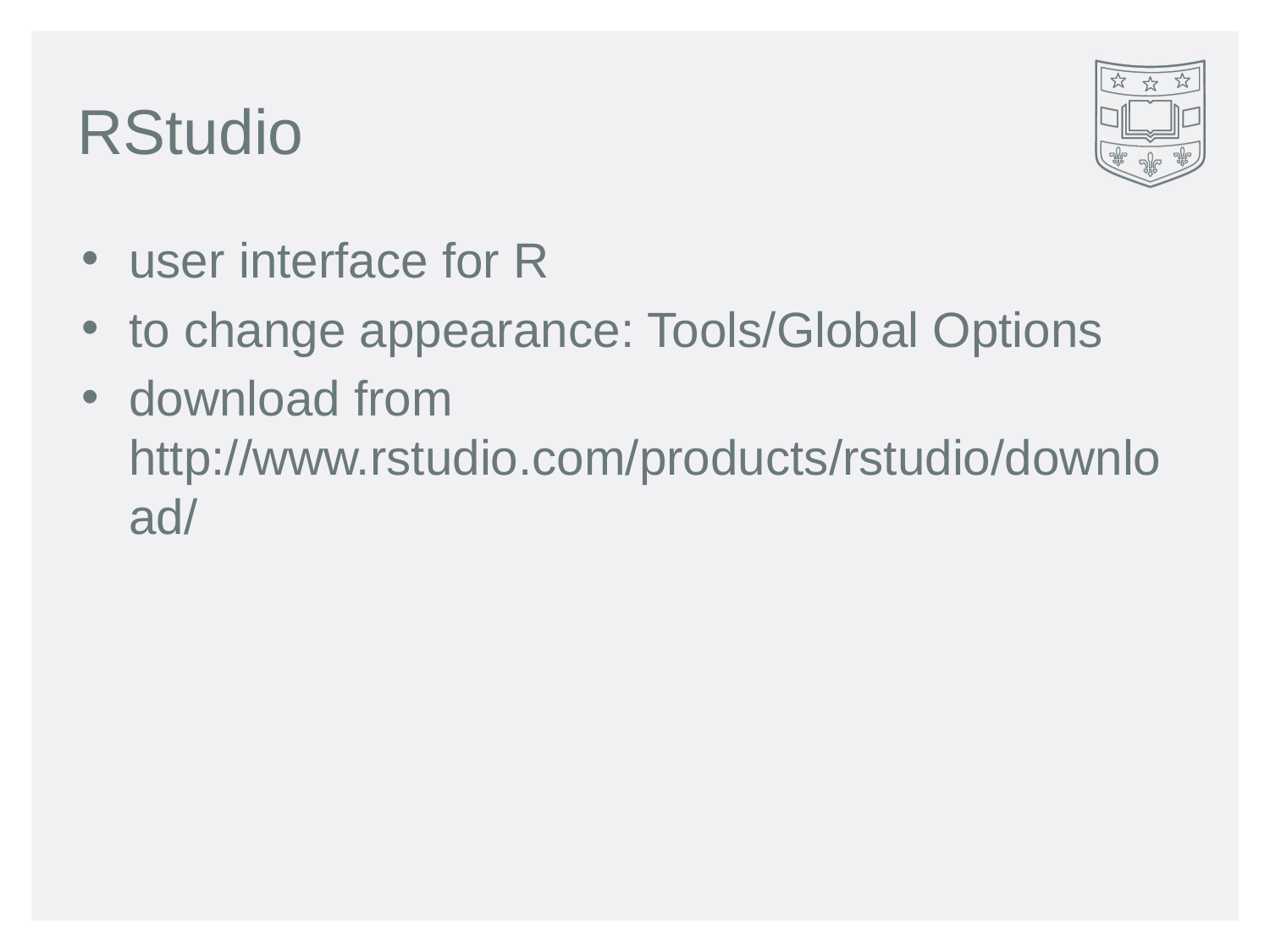

# RStudio
user interface for R
to change appearance: Tools/Global Options
download from http://www.rstudio.com/products/rstudio/download/